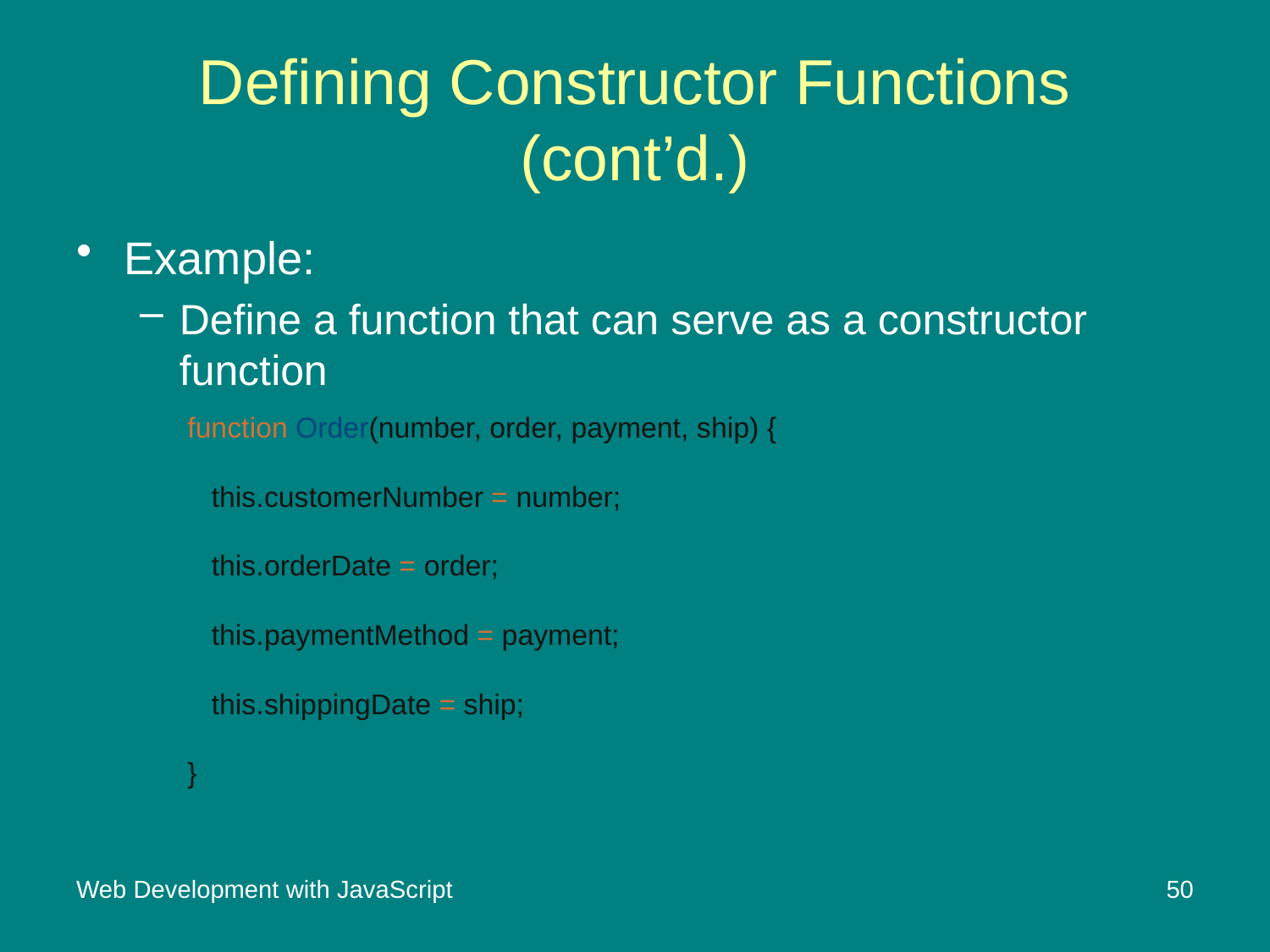

# Defining Constructor Functions (cont’d.)
Example:
Define a function that can serve as a constructor function
function Order(number, order, payment, ship) {
   this.customerNumber = number;
   this.orderDate = order;
   this.paymentMethod = payment;
   this.shippingDate = ship;
}
Web Development with JavaScript
50